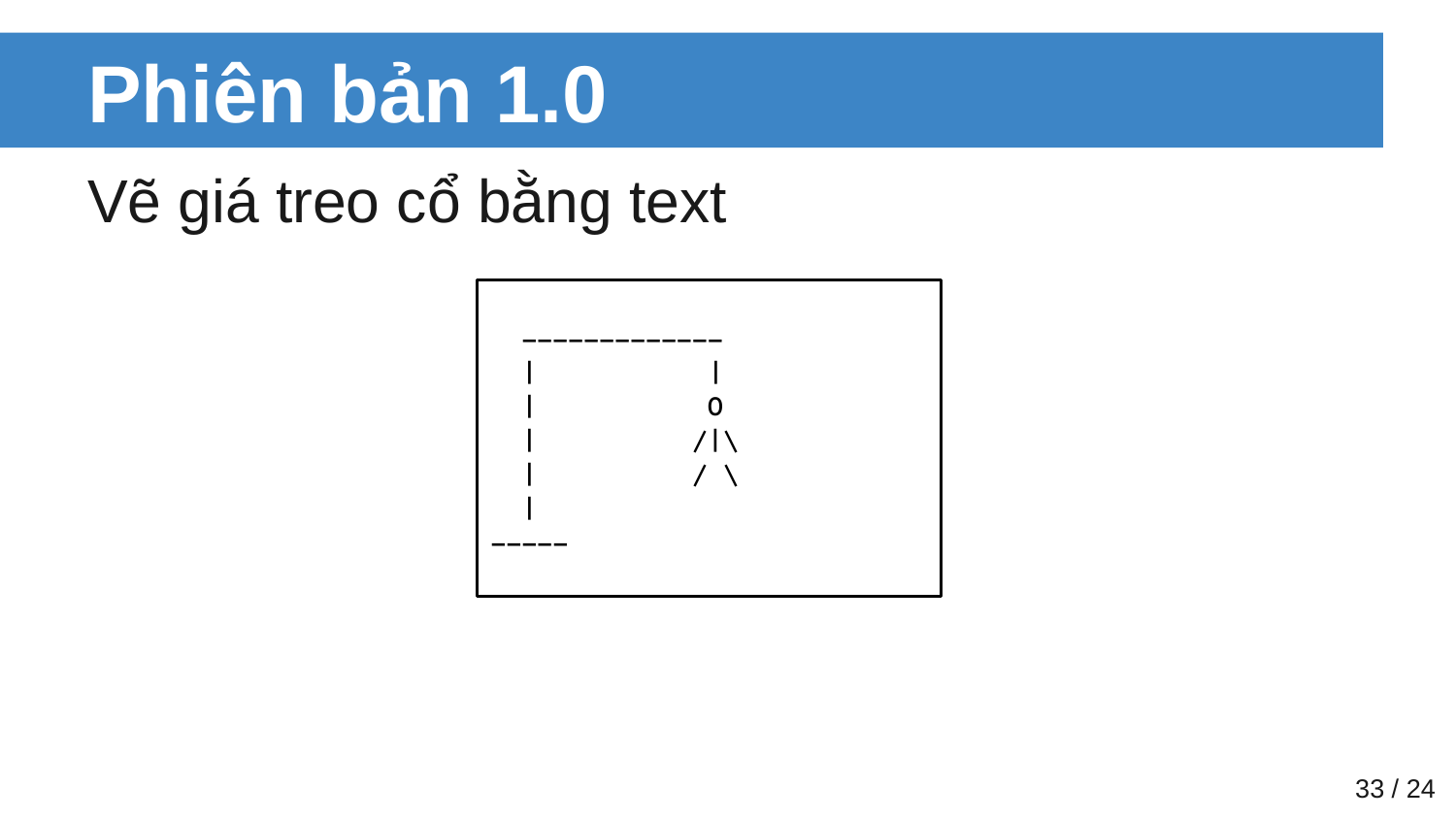

# Phiên bản 1.0
Vẽ giá treo cổ bằng text
  -------------
  |           |
  |           O
  |          /|\
  |          / \
  |
-----
33 / 24